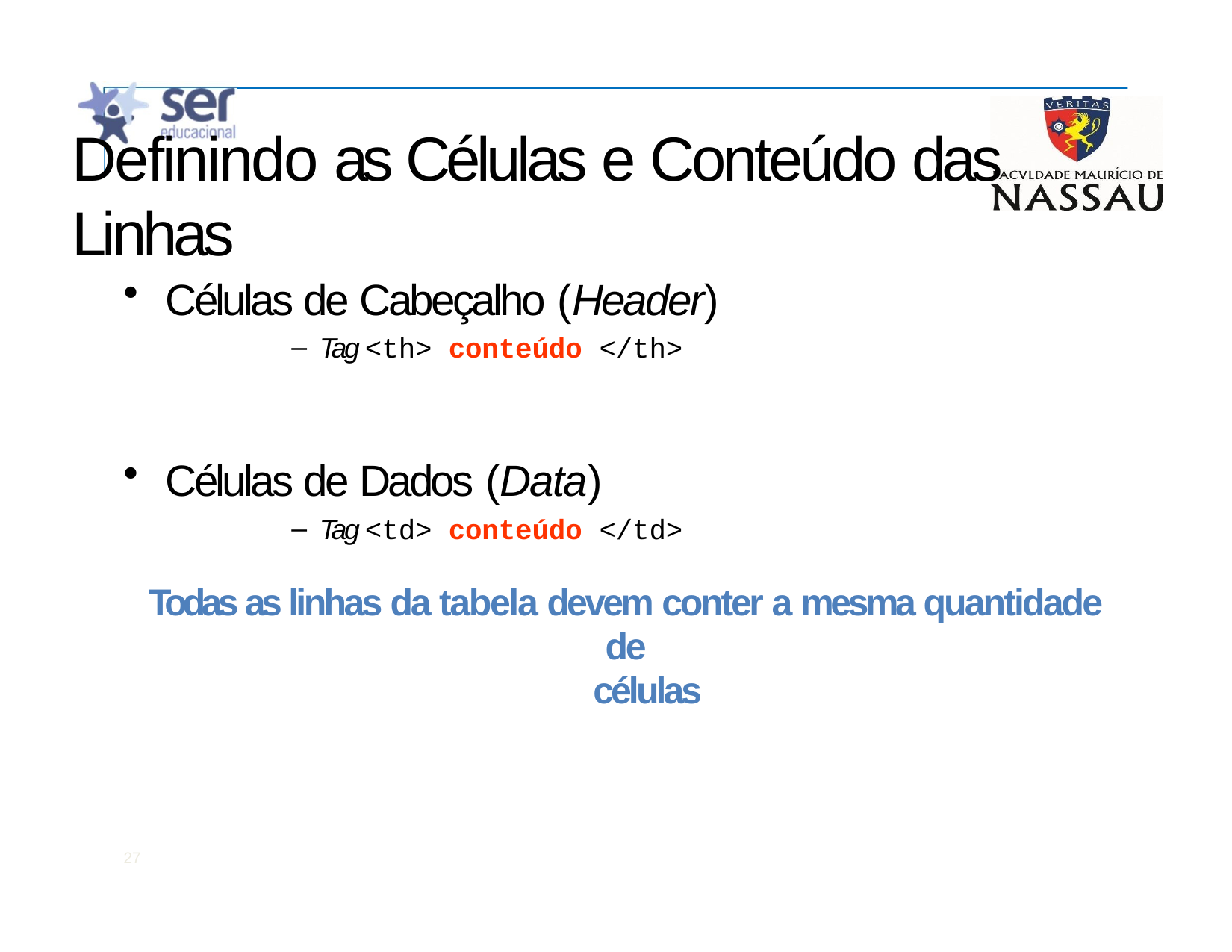

# Definindo as Células e Conteúdo das Linhas
Células de Cabeçalho (Header)
Tag <th> conteúdo </th>

Células de Dados (Data)
Tag <td> conteúdo </td>

Todas as linhas da tabela devem conter a mesma quantidade de
células
27